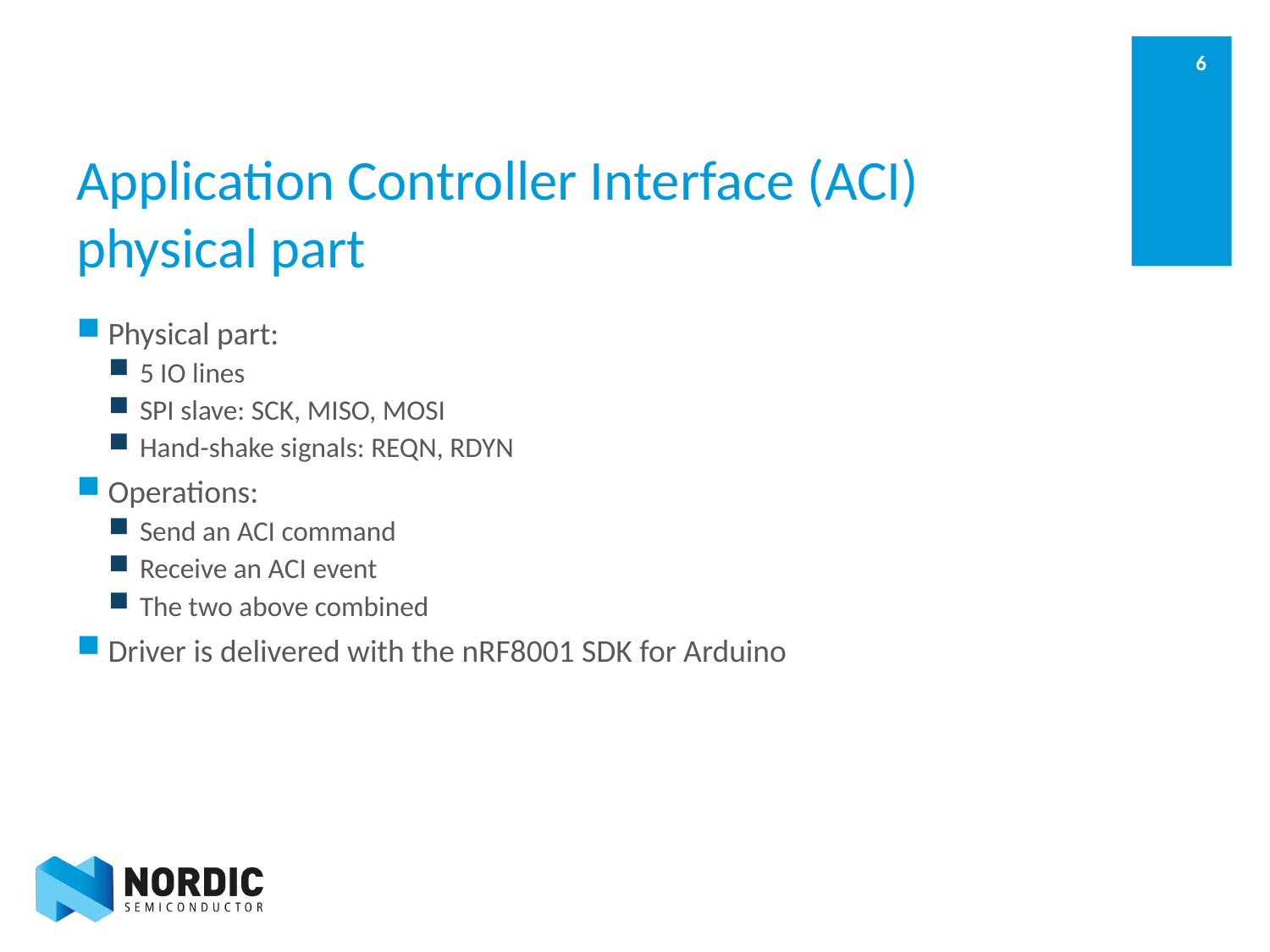

# Application Controller Interface (ACI) physical part
Physical part:
5 IO lines
SPI slave: SCK, MISO, MOSI
Hand-shake signals: REQN, RDYN
Operations:
Send an ACI command
Receive an ACI event
The two above combined
Driver is delivered with the nRF8001 SDK for Arduino